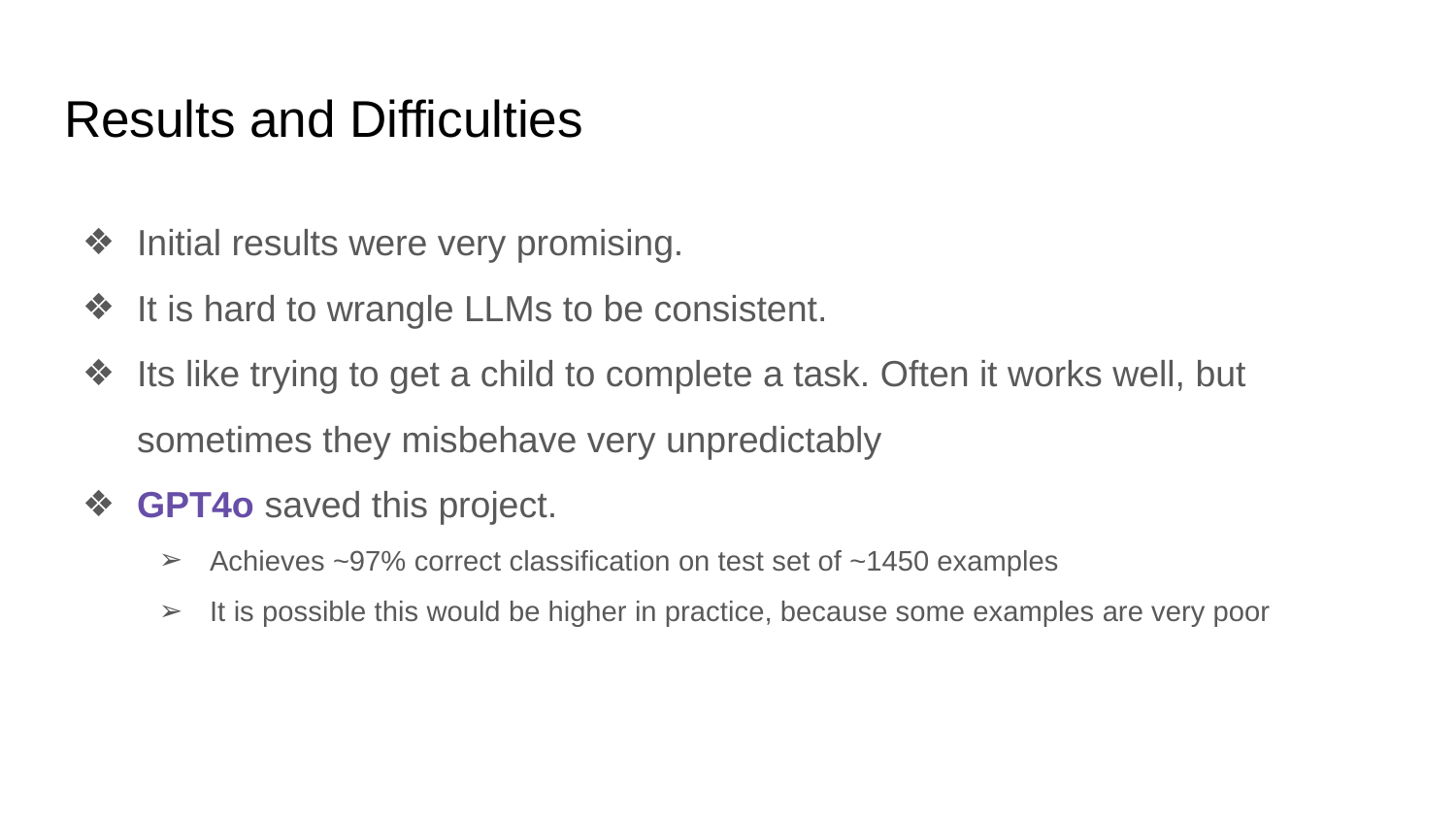

# Results and Difficulties
Initial results were very promising.
It is hard to wrangle LLMs to be consistent.
Its like trying to get a child to complete a task. Often it works well, but sometimes they misbehave very unpredictably
GPT4o saved this project.
Achieves ~97% correct classification on test set of ~1450 examples
It is possible this would be higher in practice, because some examples are very poor